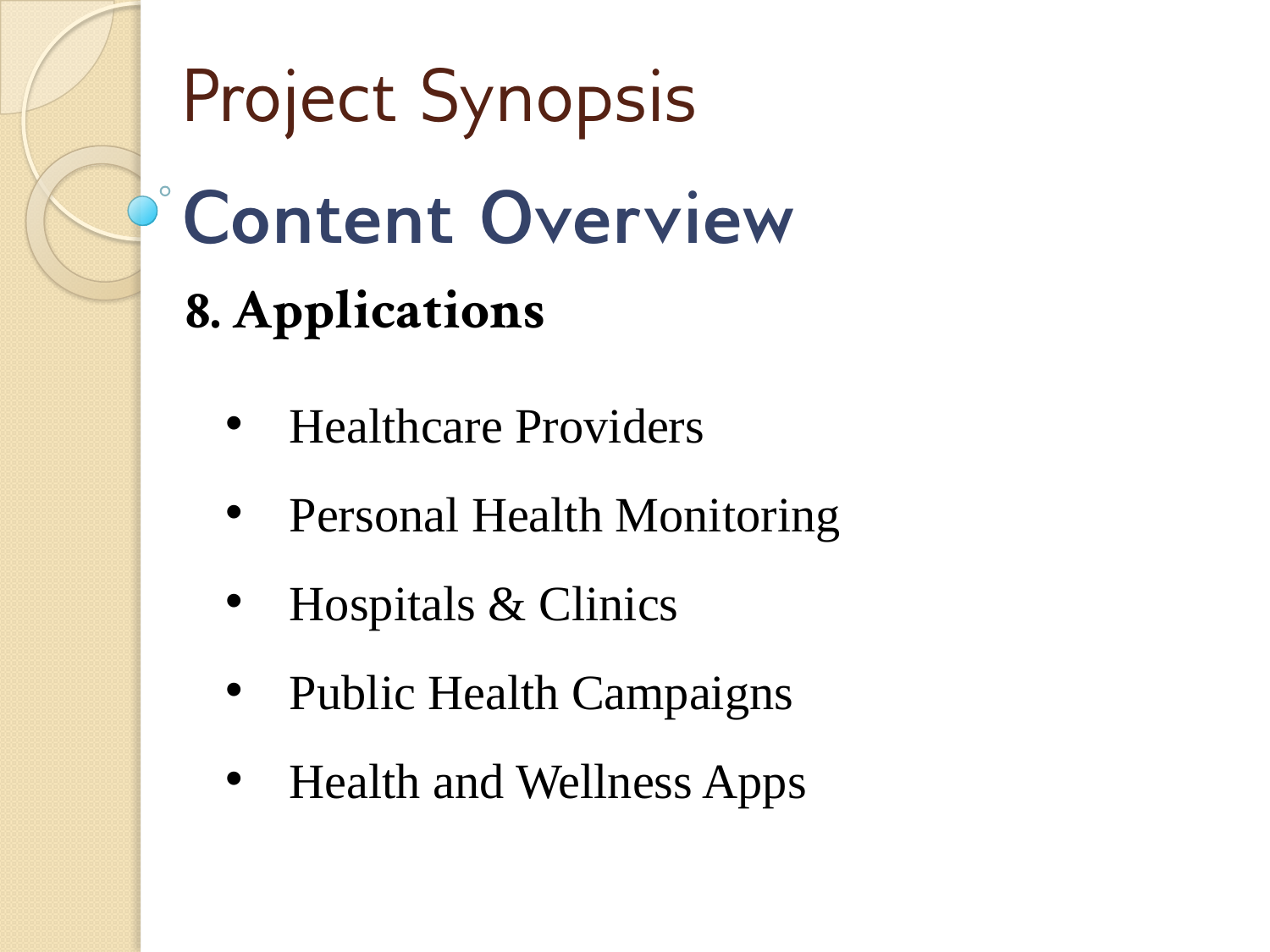

Project Synopsis
# Content Overview

8. Applications

Healthcare Providers
Personal Health Monitoring
Hospitals & Clinics
Public Health Campaigns
Health and Wellness Apps